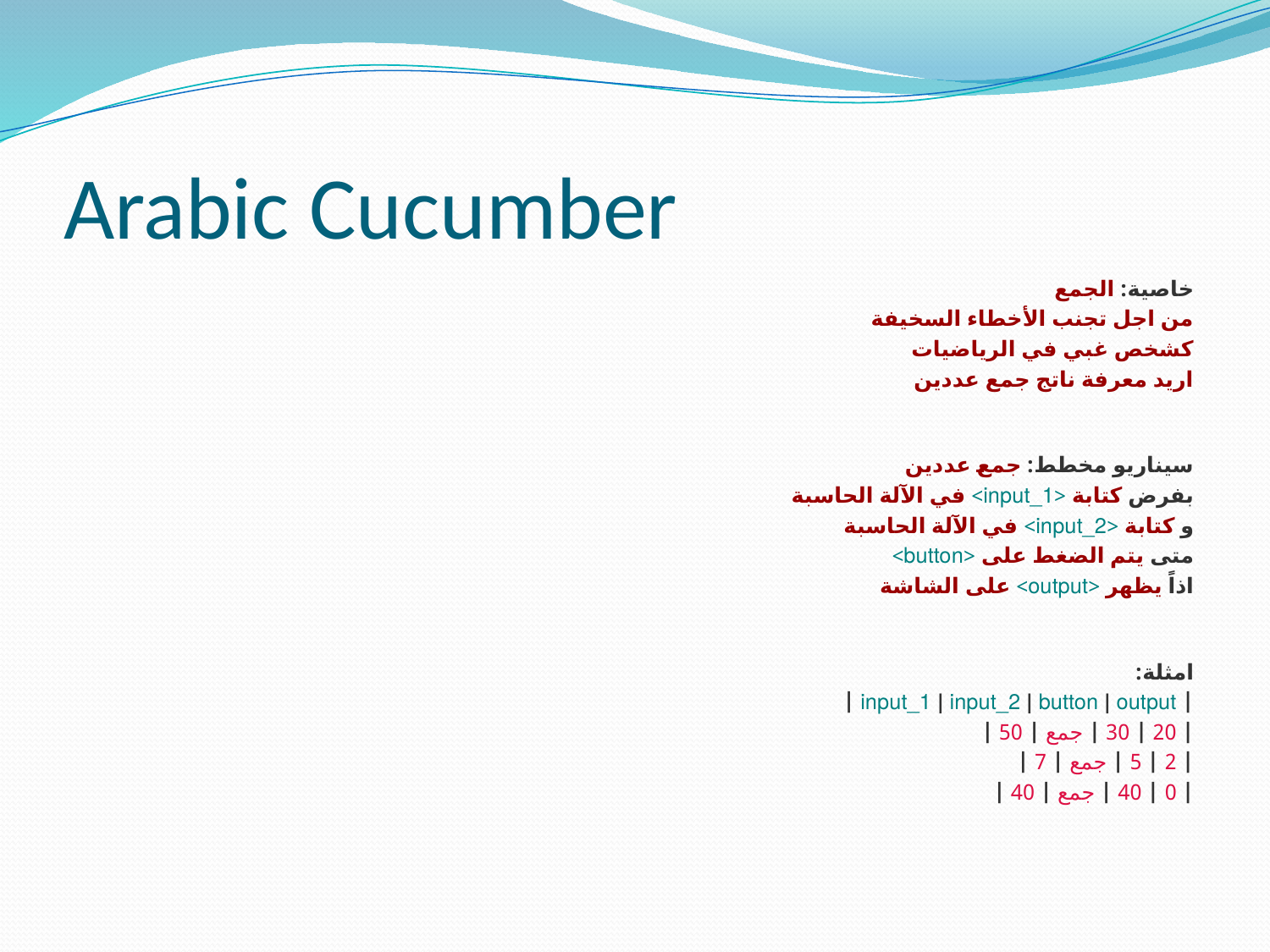

# Arabic Cucumber
خاصية: الجمع
من اجل تجنب الأخطاء السخيفة
كشخص غبي في الرياضيات
اريد معرفة ناتج جمع عددين

سيناريو مخطط: جمع عددين
بفرض كتابة <input_1> في الآلة الحاسبة
و كتابة <input_2> في الآلة الحاسبة
متى يتم الضغط على <button>
اذاً يظهر <output> على الشاشة

امثلة:
| input_1 | input_2 | button | output |
| 20 | 30 | جمع | 50 |
| 2 | 5 | جمع | 7 |
| 0 | 40 | جمع | 40 |